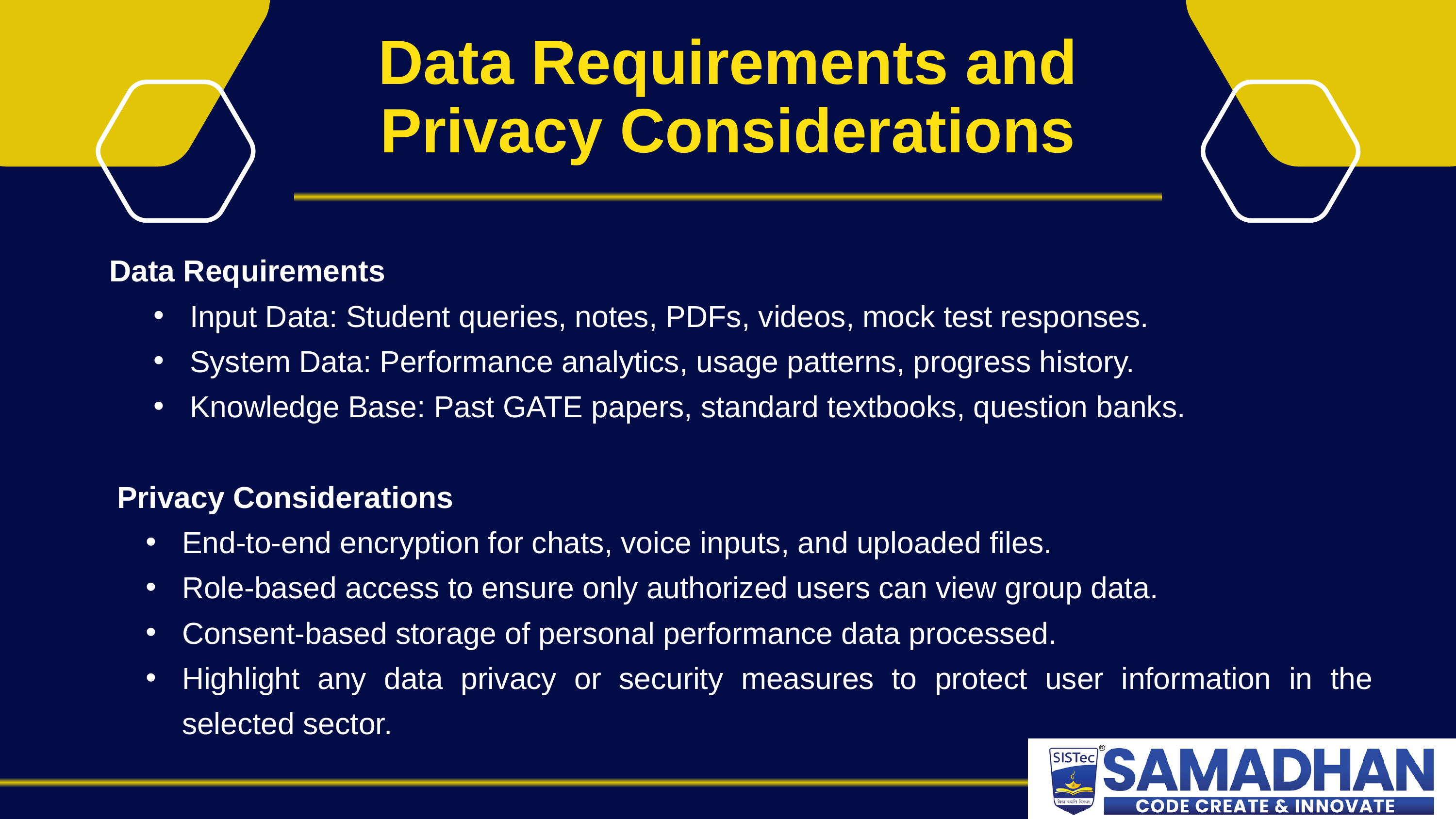

Data Requirements and Privacy Considerations

Data Requirements
Input Data: Student queries, notes, PDFs, videos, mock test responses.
System Data: Performance analytics, usage patterns, progress history.
Knowledge Base: Past GATE papers, standard textbooks, question banks.

Privacy Considerations
End-to-end encryption for chats, voice inputs, and uploaded files.
Role-based access to ensure only authorized users can view group data.
Consent-based storage of personal performance data processed.
Highlight any data privacy or security measures to protect user information in the selected sector.